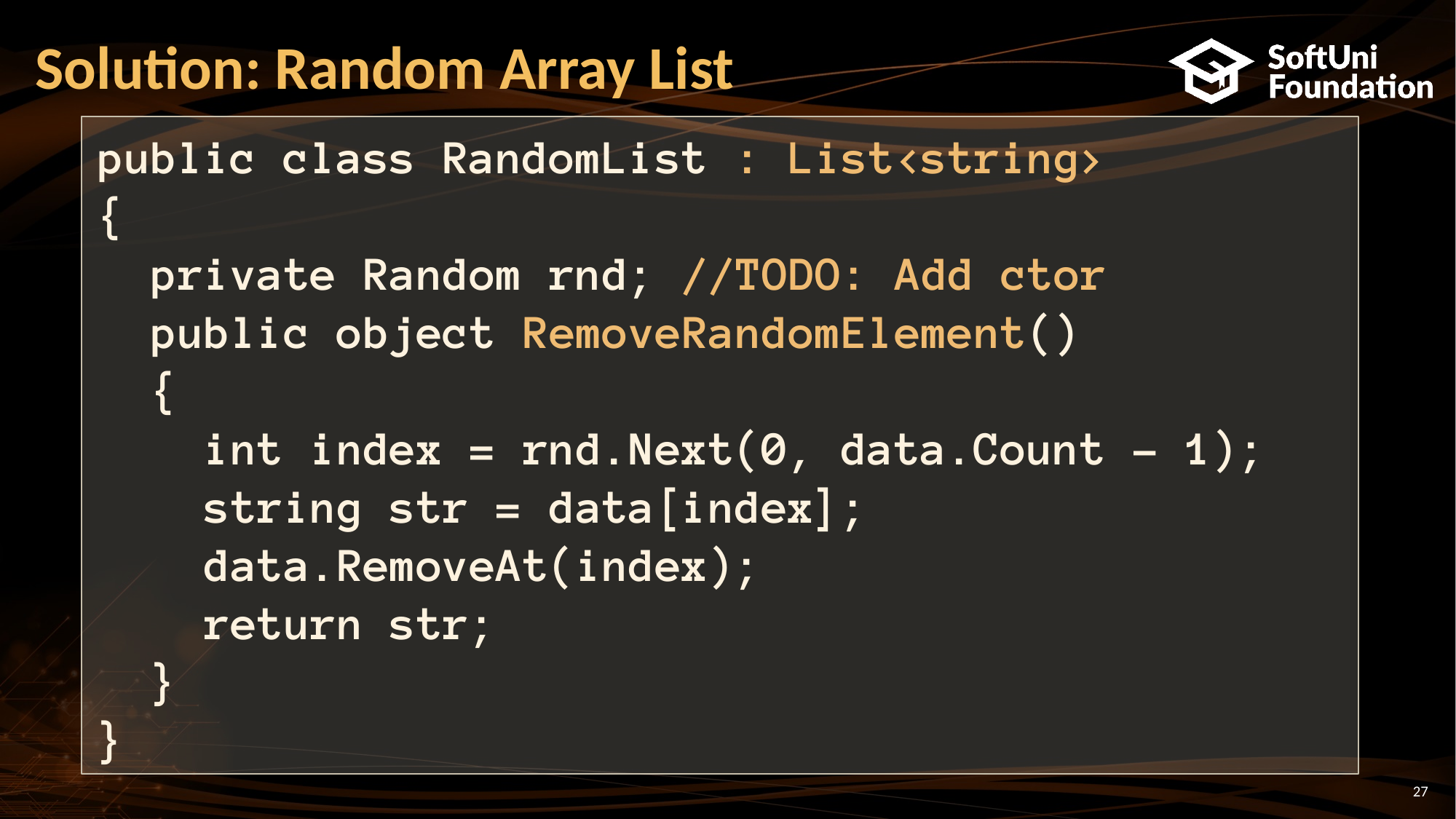

# Solution: Random Array List
public class RandomList : List<string>
{
  private Random rnd; //TODO: Add ctor
  public object RemoveRandomElement()
  {
    int index = rnd.Next(0, data.Count - 1);
    string str = data[index];
    data.RemoveAt(index);
    return str;
  }
}
27